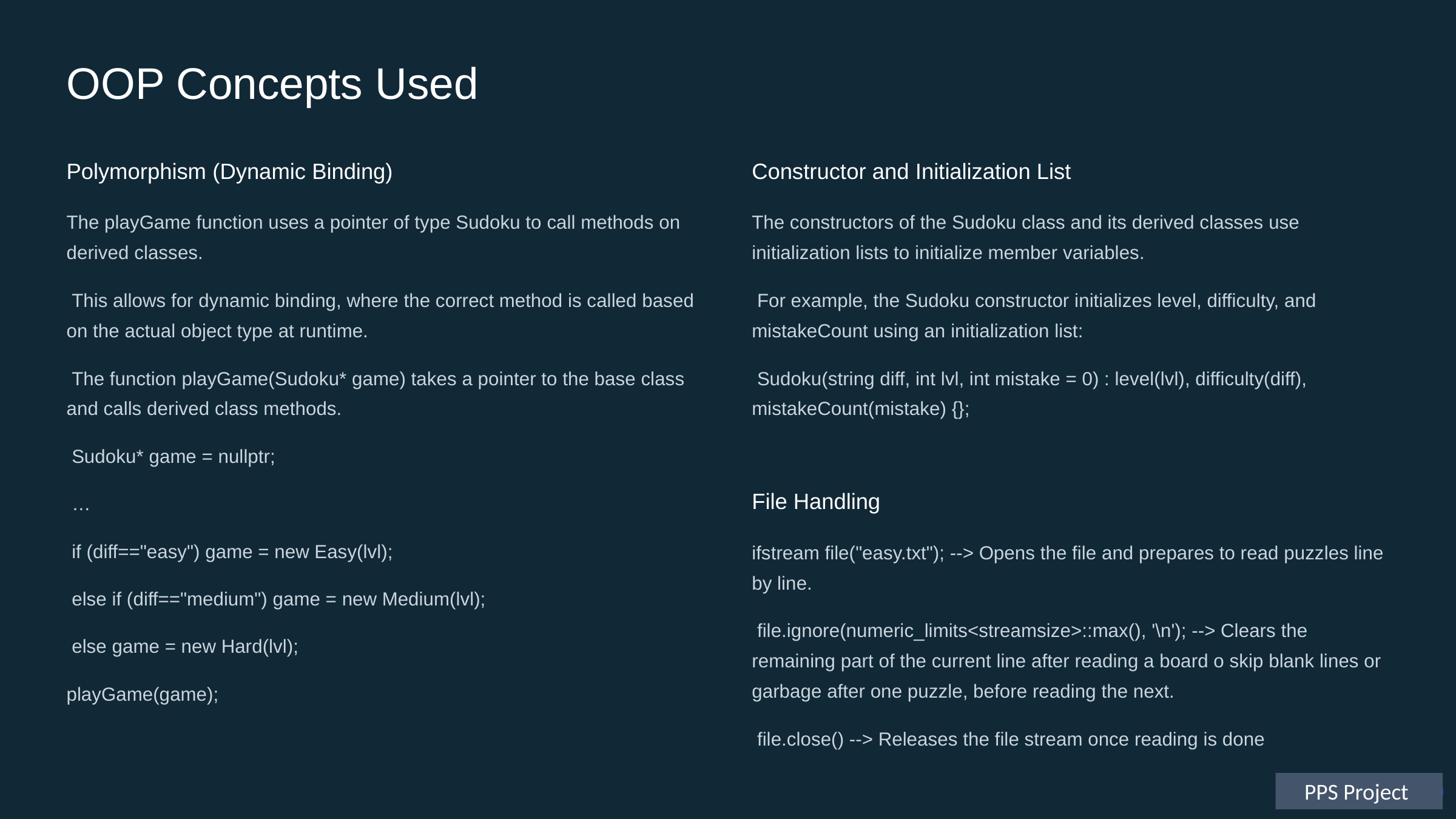

OOP Concepts Used
Polymorphism (Dynamic Binding)
Constructor and Initialization List
The playGame function uses a pointer of type Sudoku to call methods on derived classes.
The constructors of the Sudoku class and its derived classes use initialization lists to initialize member variables.
 This allows for dynamic binding, where the correct method is called based on the actual object type at runtime.
 For example, the Sudoku constructor initializes level, difficulty, and mistakeCount using an initialization list:
 The function playGame(Sudoku* game) takes a pointer to the base class and calls derived class methods.
 Sudoku(string diff, int lvl, int mistake = 0) : level(lvl), difficulty(diff), mistakeCount(mistake) {};
 Sudoku* game = nullptr;

 …
File Handling
 if (diff=="easy") game = new Easy(lvl);
ifstream file("easy.txt"); --> Opens the file and prepares to read puzzles line by line.
 else if (diff=="medium") game = new Medium(lvl);
 file.ignore(numeric_limits<streamsize>::max(), '\n'); --> Clears the remaining part of the current line after reading a board o skip blank lines or garbage after one puzzle, before reading the next.
 else game = new Hard(lvl);
playGame(game);
 file.close() --> Releases the file stream once reading is done
PPS Project